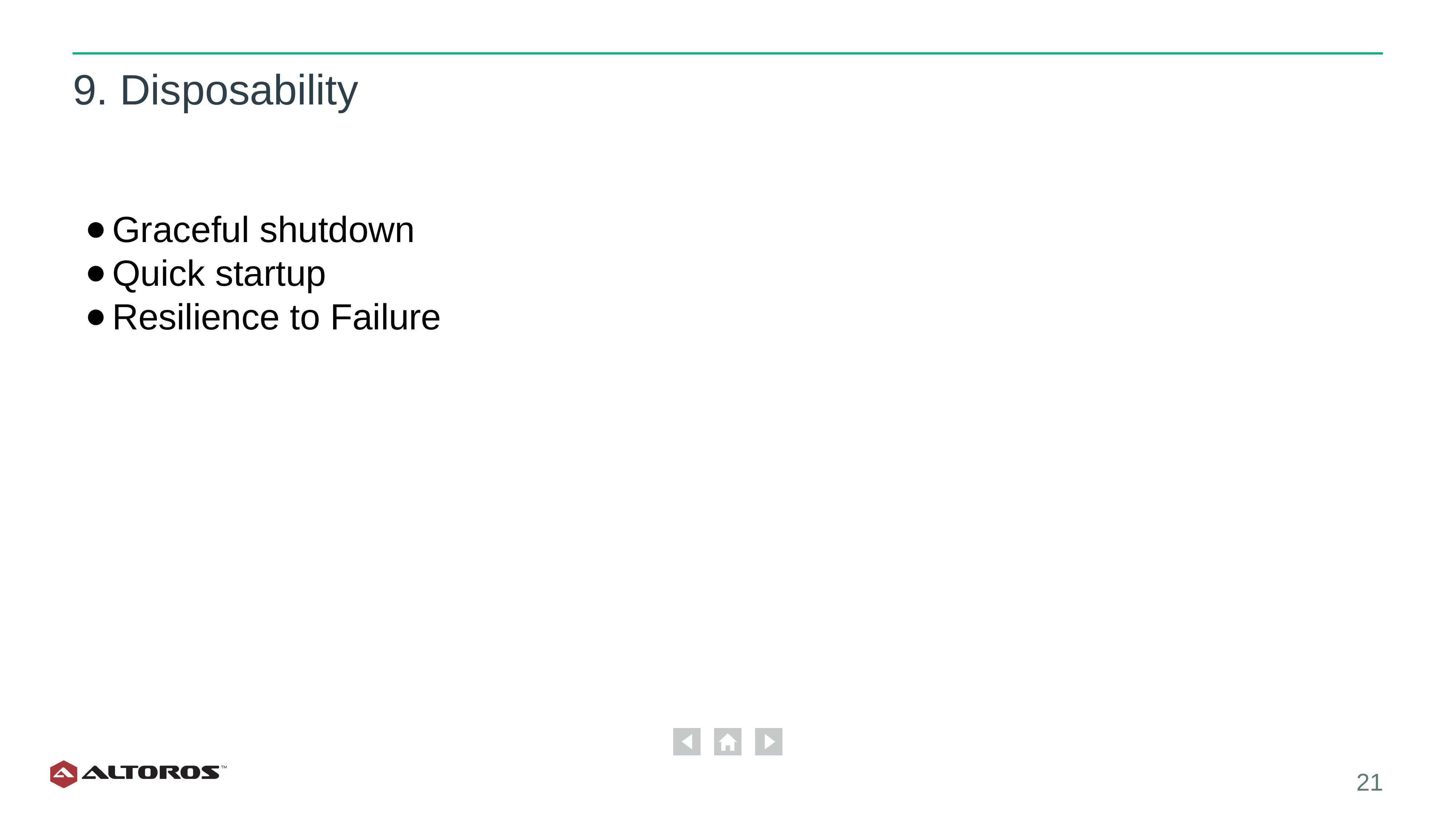

# 9. Disposability
Graceful shutdown
Quick startup
Resilience to Failure
21